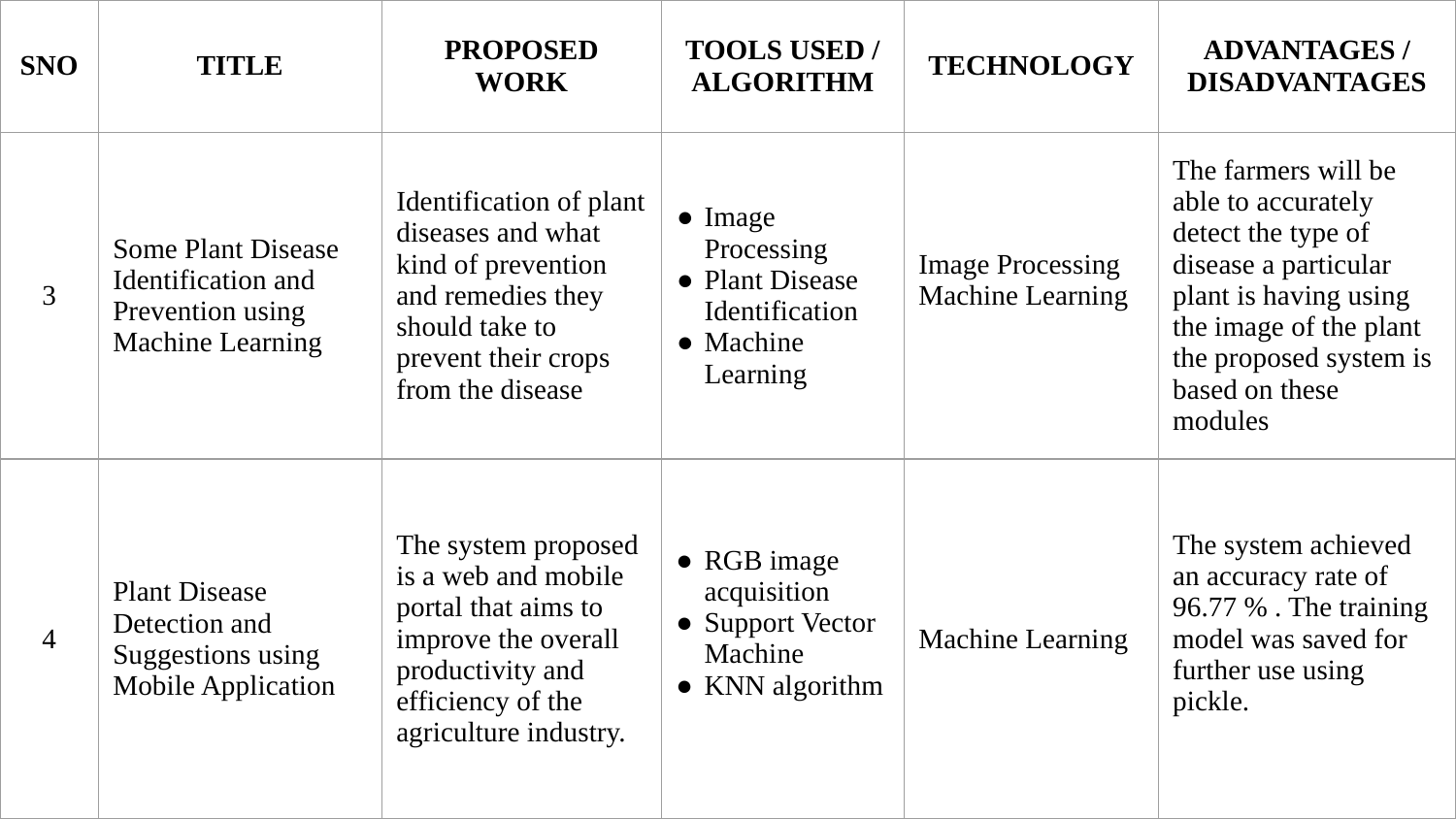

| SNO | TITLE | PROPOSED WORK | TOOLS USED / ALGORITHM | TECHNOLOGY | ADVANTAGES / DISADVANTAGES |
| --- | --- | --- | --- | --- | --- |
| 3 | Some Plant Disease Identification and Prevention using Machine Learning | Identification of plant diseases and what kind of prevention and remedies they should take to prevent their crops from the disease | Image Processing Plant Disease Identification Machine Learning | Image Processing Machine Learning | The farmers will be able to accurately detect the type of disease a particular plant is having using the image of the plant the proposed system is based on these modules |
| 4 | Plant Disease Detection and Suggestions using Mobile Application | The system proposed is a web and mobile portal that aims to improve the overall productivity and efficiency of the agriculture industry. | RGB image acquisition Support Vector Machine KNN algorithm | Machine Learning | The system achieved an accuracy rate of 96.77 % . The training model was saved for further use using pickle. |